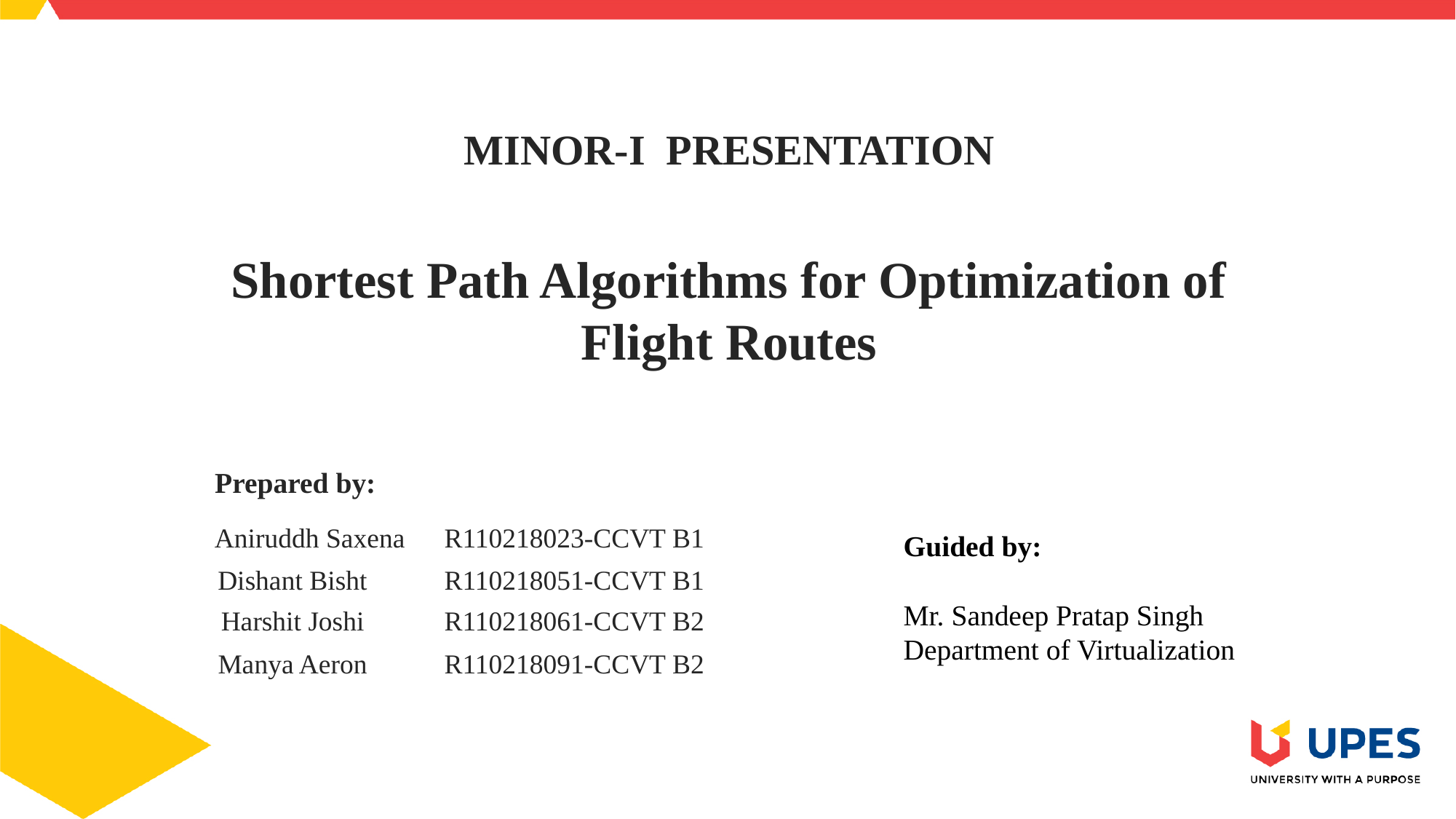

MINOR-I  PRESENTATION

Shortest Path Algorithms for Optimization of Flight Routes

Prepared by:
| Aniruddh Saxena | R110218023-CCVT B1 |
| --- | --- |
| Dishant Bisht | R110218051-CCVT B1 |
| Harshit Joshi | R110218061-CCVT B2 |
| Manya Aeron | R110218091-CCVT B2 |
Guided by:

Mr. Sandeep Pratap Singh
Department of Virtualization